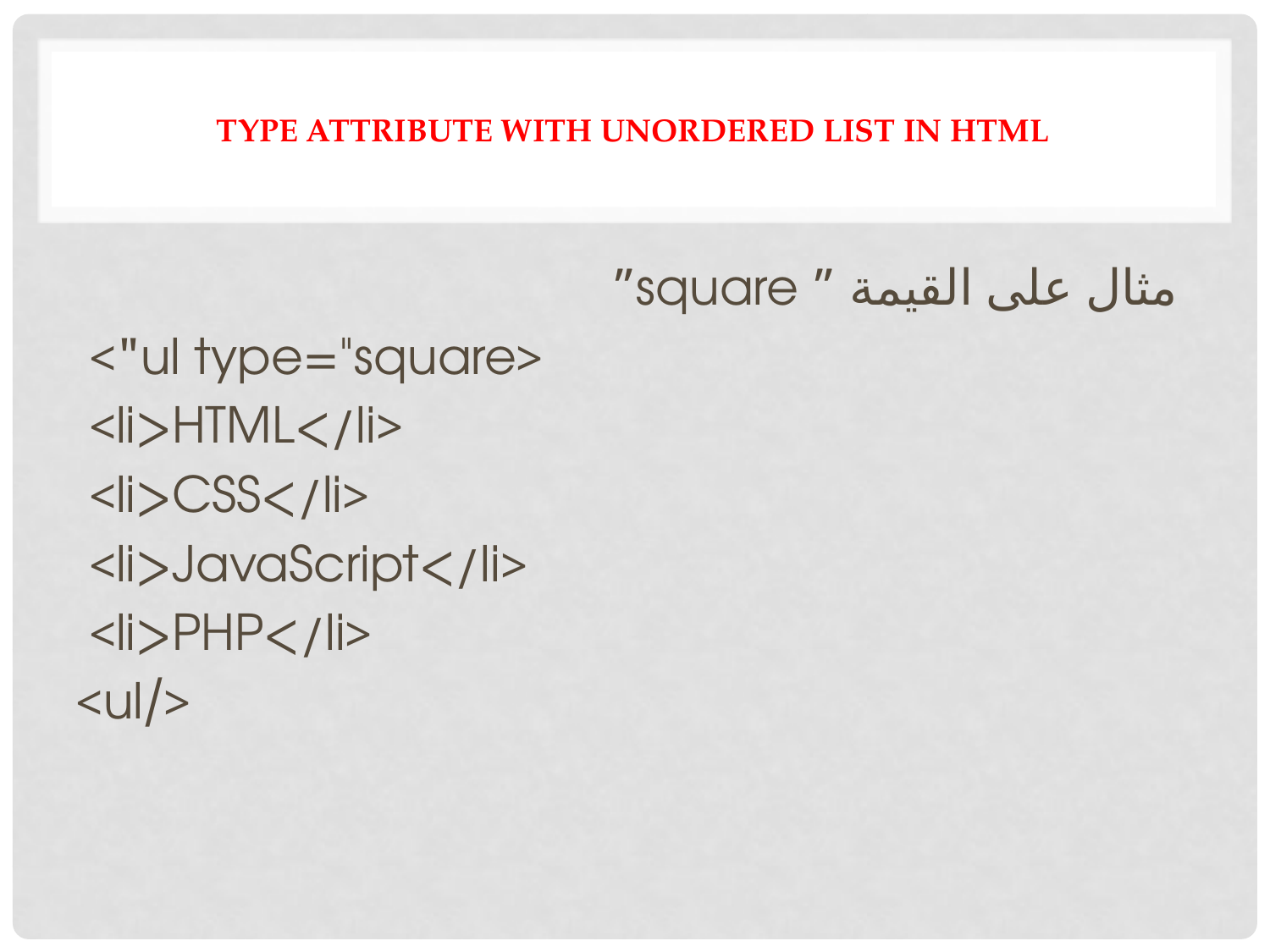

# Type attribute with unordered list in HTML
مثال على القيمة ” square”
<ul type="square">
<li>HTML</li>
<li>CSS</li>
<li>JavaScript</li>
<li>PHP</li>
</ul>